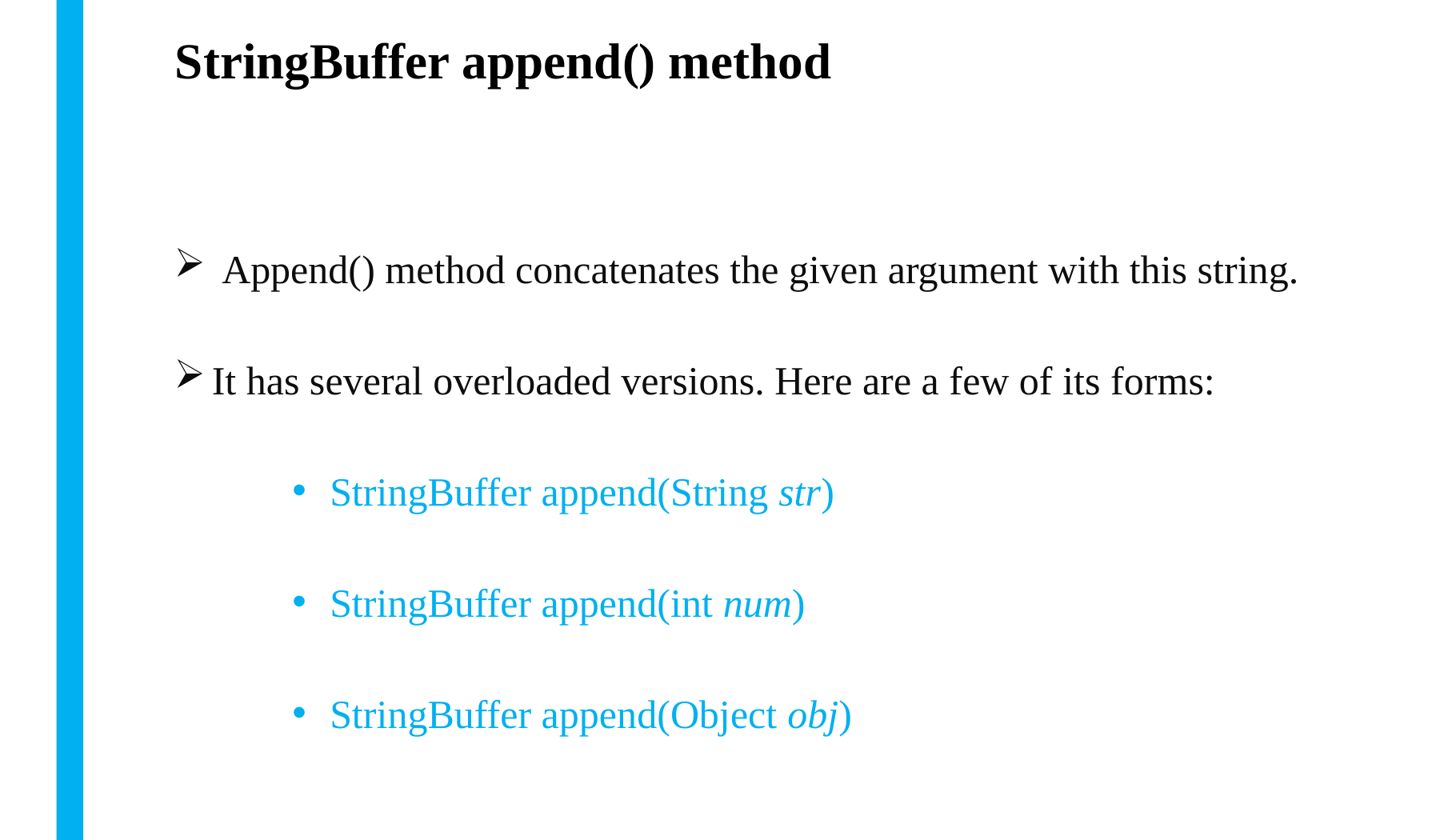

# StringBuffer append() method
 Append() method concatenates the given argument with this string.
It has several overloaded versions. Here are a few of its forms:
StringBuffer append(String str)
StringBuffer append(int num)
StringBuffer append(Object obj)